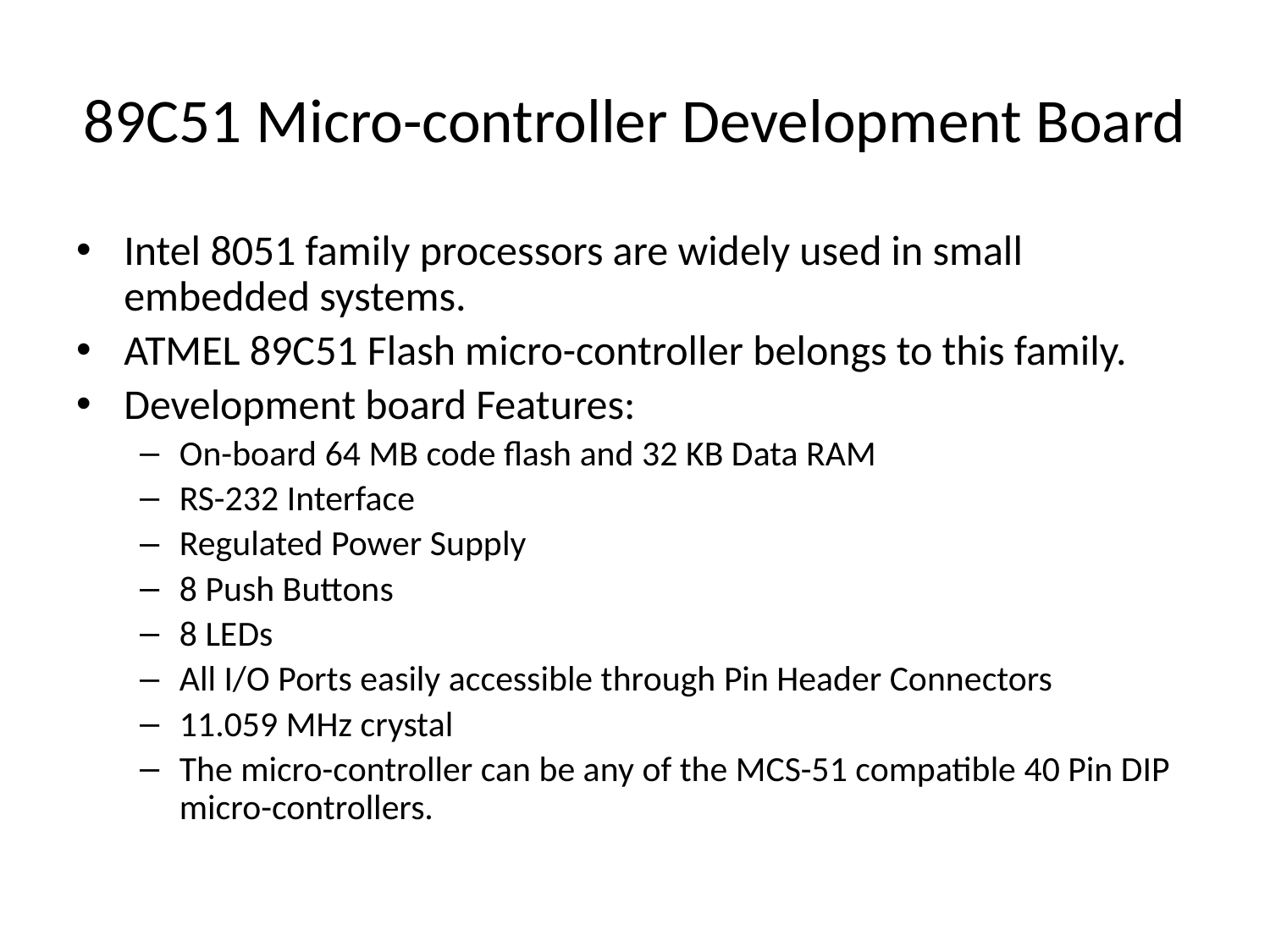

# 89C51 Micro-controller Development Board
Intel 8051 family processors are widely used in small embedded systems.
ATMEL 89C51 Flash micro-controller belongs to this family.
Development board Features:
On-board 64 MB code flash and 32 KB Data RAM
RS-232 Interface
Regulated Power Supply
8 Push Buttons
8 LEDs
All I/O Ports easily accessible through Pin Header Connectors
11.059 MHz crystal
The micro-controller can be any of the MCS-51 compatible 40 Pin DIP micro-controllers.